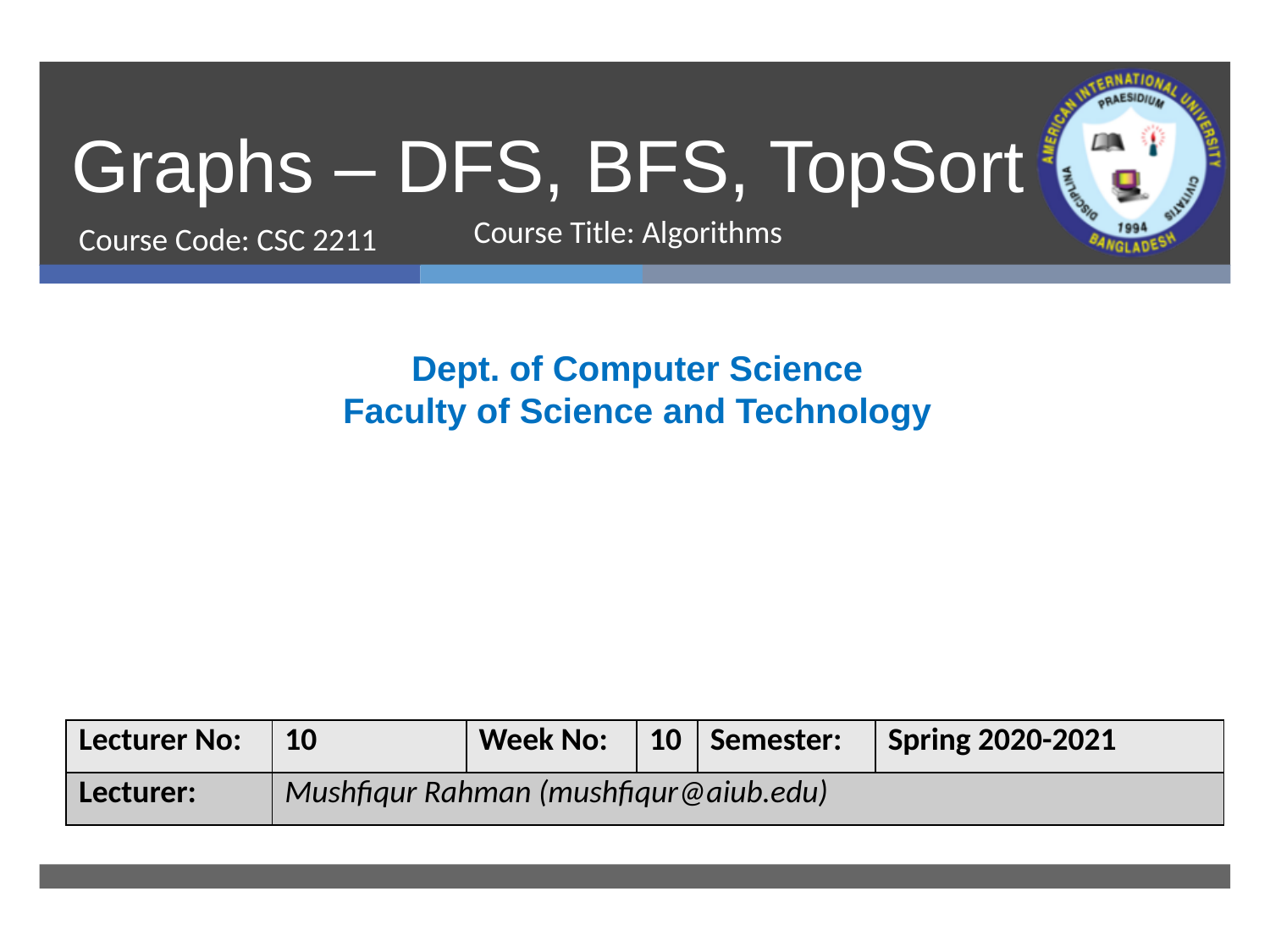

# Graphs – DFS, BFS, TopSort
Course Code: CSC 2211
Course Title: Algorithms
Dept. of Computer Science
Faculty of Science and Technology
| Lecturer No: | 10 | Week No: | 10 | Semester: | Spring 2020-2021 |
| --- | --- | --- | --- | --- | --- |
| Lecturer: | Mushfiqur Rahman (mushfiqur@aiub.edu) |  |  |  |  |